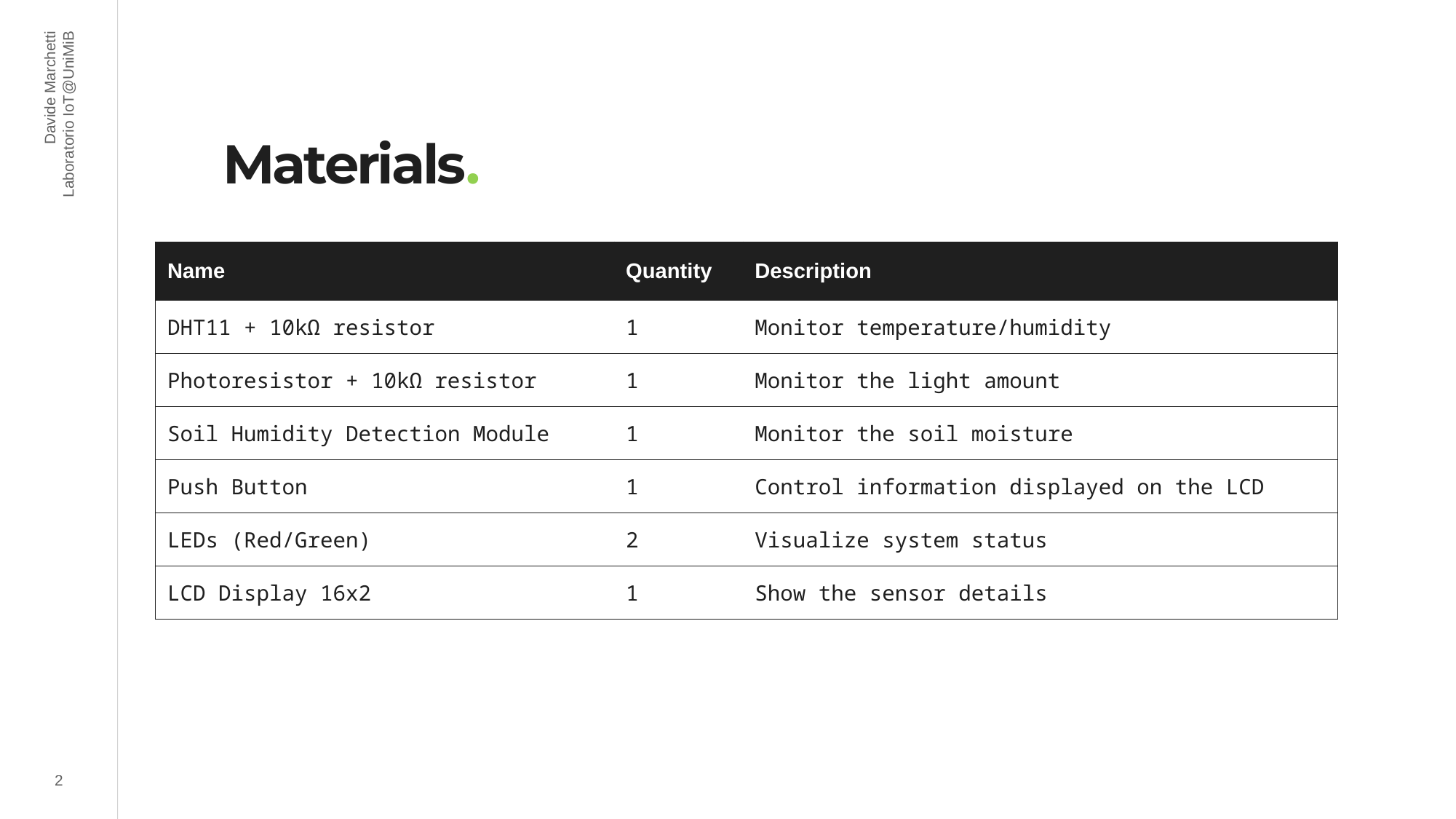

# Materials.
| Name | Quantity | Description |
| --- | --- | --- |
| DHT11 + 10kΩ resistor | 1 | Monitor temperature/humidity |
| Photoresistor + 10kΩ resistor | 1 | Monitor the light amount |
| Soil Humidity Detection Module | 1 | Monitor the soil moisture |
| Push Button | 1 | Control information displayed on the LCD |
| LEDs (Red/Green) | 2 | Visualize system status |
| LCD Display 16x2 | 1 | Show the sensor details |
2